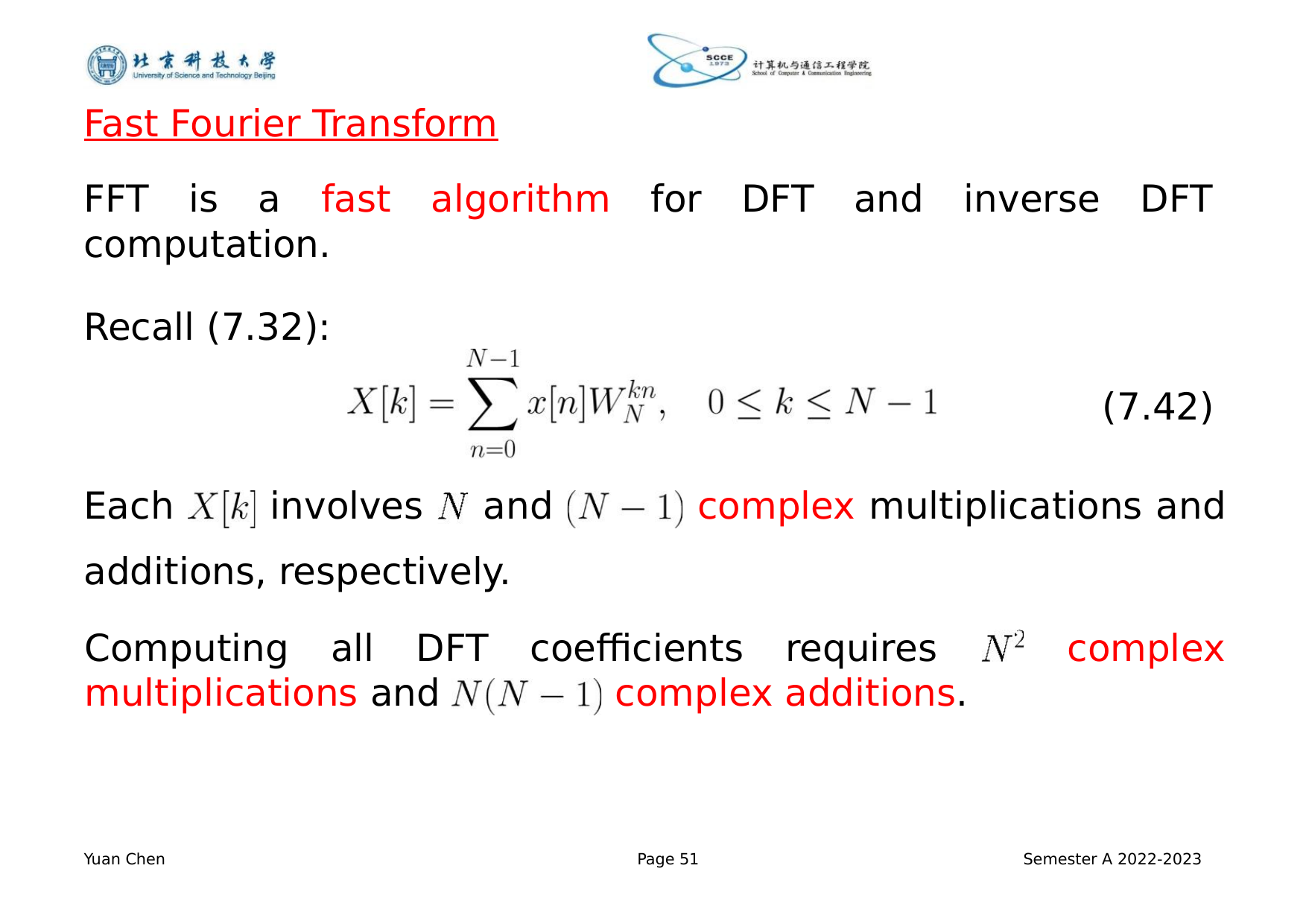

Fast Fourier Transform
FFT is a fast algorithm for DFT and inverse DFT
computation.
Recall (7.32):

(7.42)
Each
involves and
complex multiplications and

additions, respectively.
Computing all DFT coefficients requires
complex

multiplications and
complex additions.

Yuan Chen
Page 51
Semester A 2022-2023